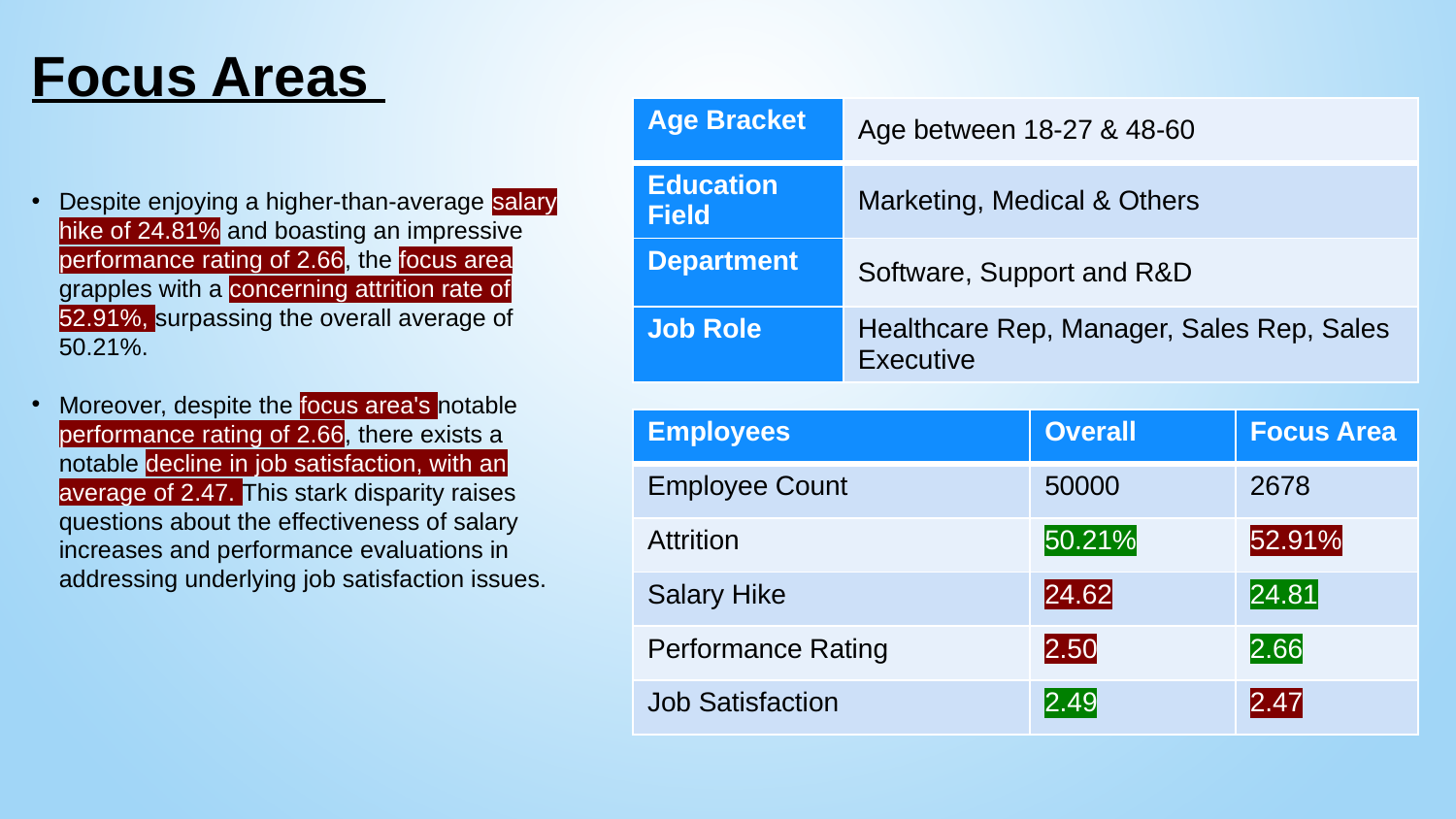

Focus Areas
| Age Bracket | Age between 18-27 & 48-60 |
| --- | --- |
| Education Field | Marketing, Medical & Others |
| Department | Software, Support and R&D |
| Job Role | Healthcare Rep, Manager, Sales Rep, Sales Executive |
Despite enjoying a higher-than-average salary hike of 24.81% and boasting an impressive performance rating of 2.66, the focus area grapples with a concerning attrition rate of 52.91%, surpassing the overall average of 50.21%.

Moreover, despite the focus area's notable performance rating of 2.66, there exists a notable decline in job satisfaction, with an average of 2.47. This stark disparity raises questions about the effectiveness of salary increases and performance evaluations in addressing underlying job satisfaction issues.
| Employees | Overall | Focus Area |
| --- | --- | --- |
| Employee Count | 50000 | 2678 |
| Attrition | 50.21% | 52.91% |
| Salary Hike | 24.62 | 24.81 |
| Performance Rating | 2.50 | 2.66 |
| Job Satisfaction | 2.49 | 2.47 |